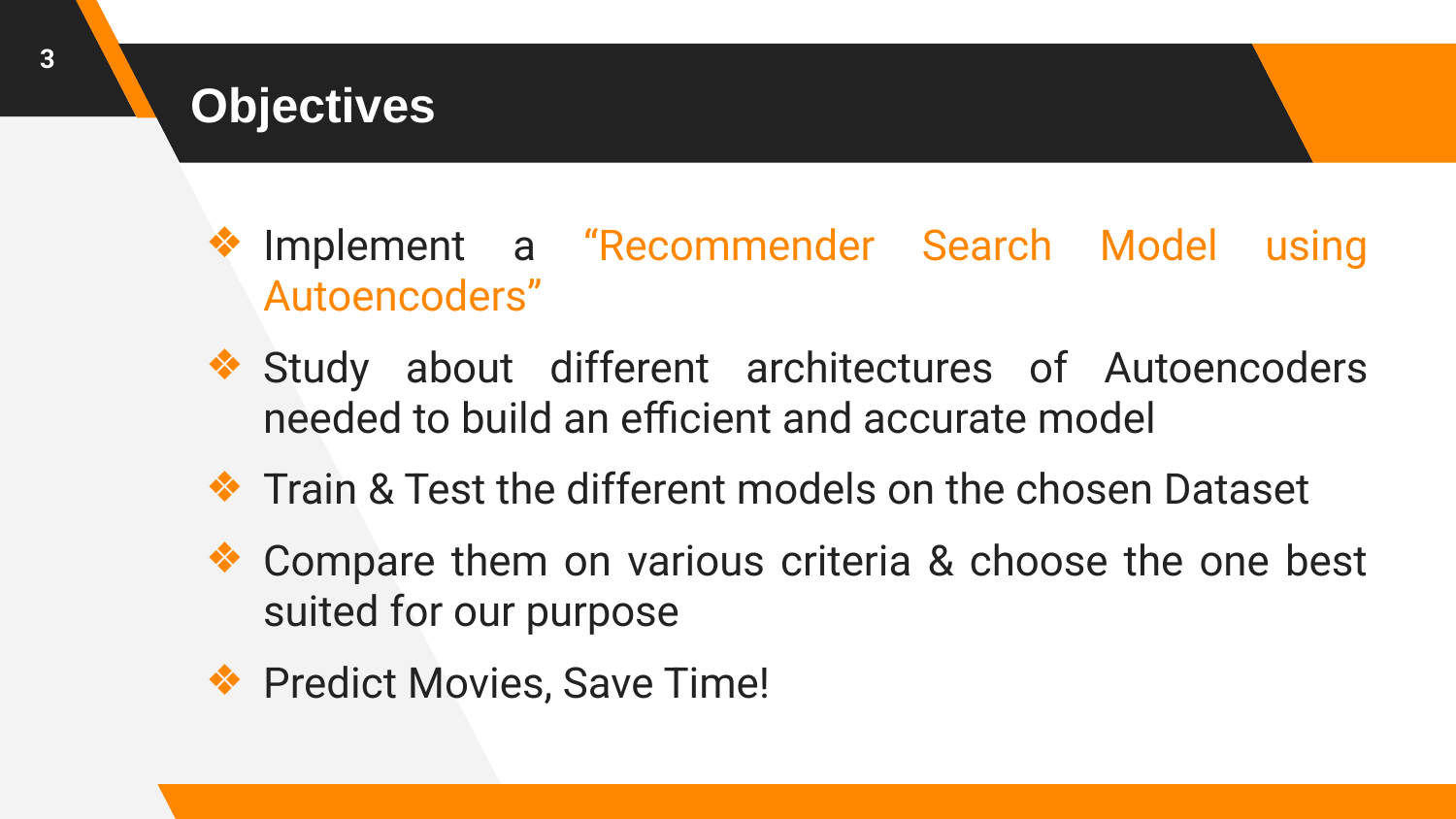

3
# Objectives
Implement a “Recommender Search Model using Autoencoders”
Study about different architectures of Autoencoders needed to build an efficient and accurate model
Train & Test the different models on the chosen Dataset
Compare them on various criteria & choose the one best suited for our purpose
Predict Movies, Save Time!